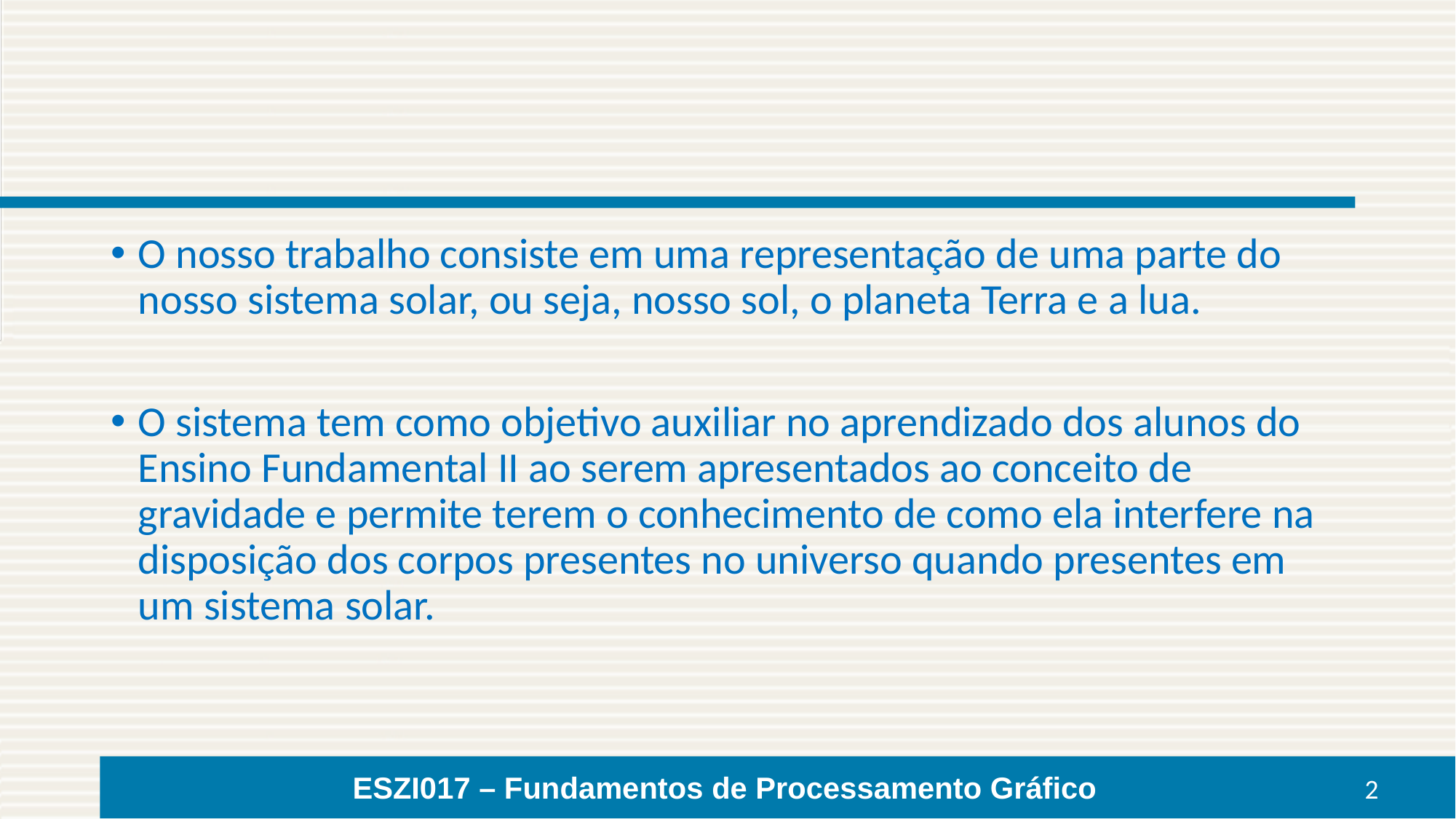

#
O nosso trabalho consiste em uma representação de uma parte do nosso sistema solar, ou seja, nosso sol, o planeta Terra e a lua.

O sistema tem como objetivo auxiliar no aprendizado dos alunos do Ensino Fundamental II ao serem apresentados ao conceito de gravidade e permite terem o conhecimento de como ela interfere na disposição dos corpos presentes no universo quando presentes em um sistema solar.
2